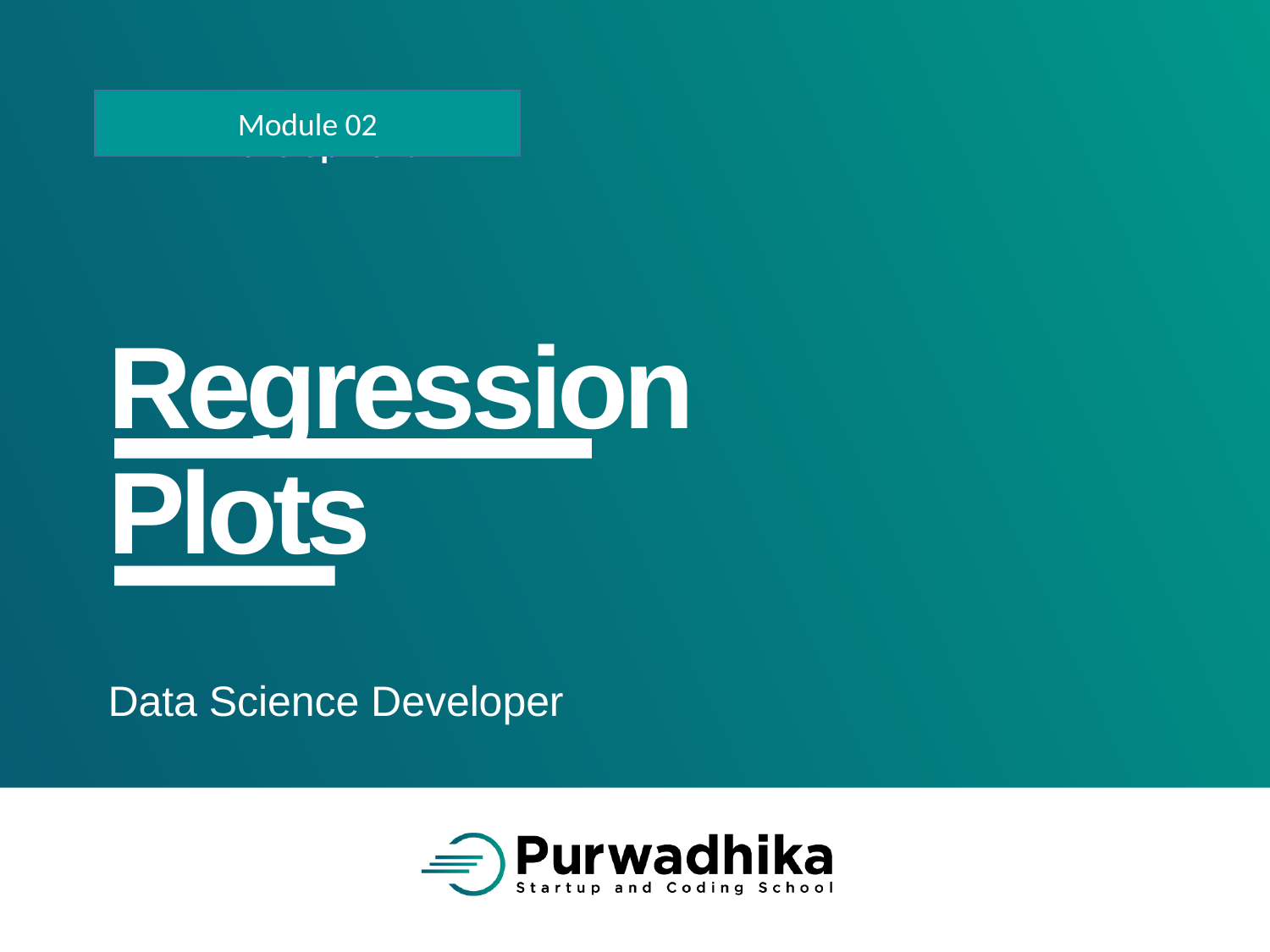

Module 02
# Regression Plots

Data Science Developer